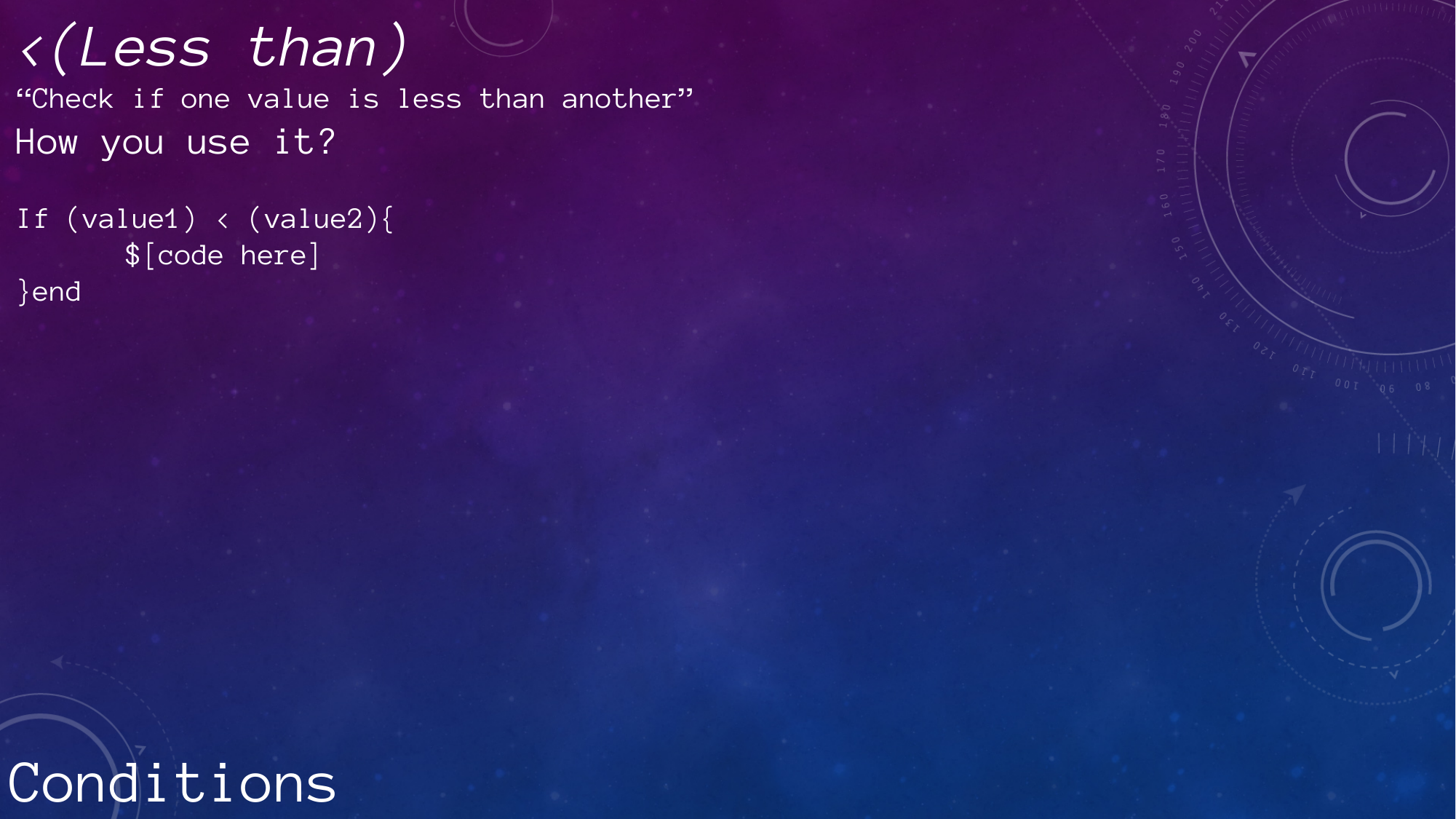

<(Less than)
“Check if one value is less than another”
How you use it?

If (value1) < (value2){
	$[code here]
}end
Conditions